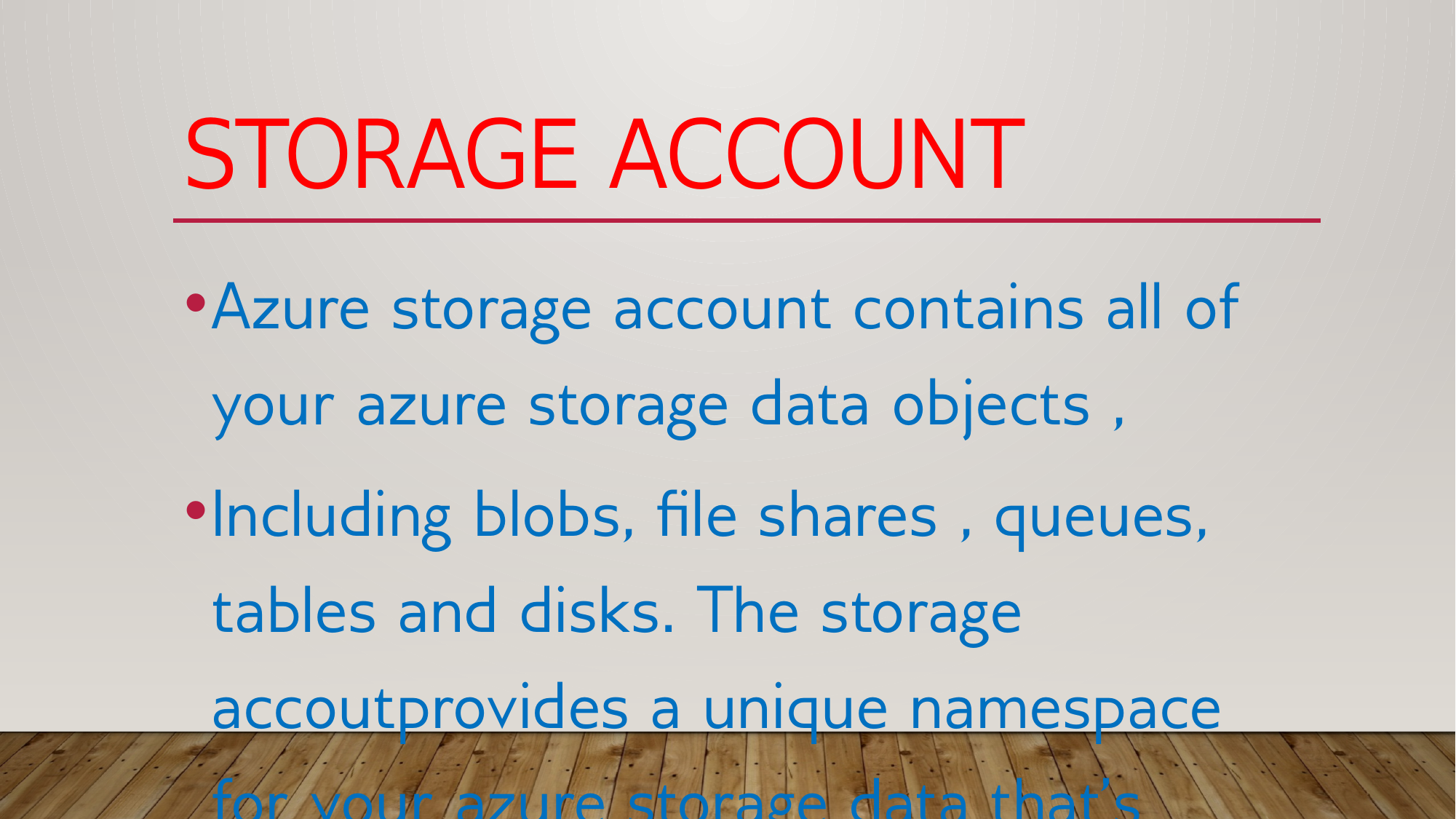

# Storage account
Azure storage account contains all of your azure storage data objects ,
Including blobs, file shares , queues, tables and disks. The storage accoutprovides a unique namespace for your azure storage data that’s accessible fromanywhere in the world over HTTP or HTTPS.
TYPES OF AZURE STORAGE :-
Blobs ,files , queues, tables and disks
Cloud-based
Durable
Highly available
Scalable
Managed
Accessible